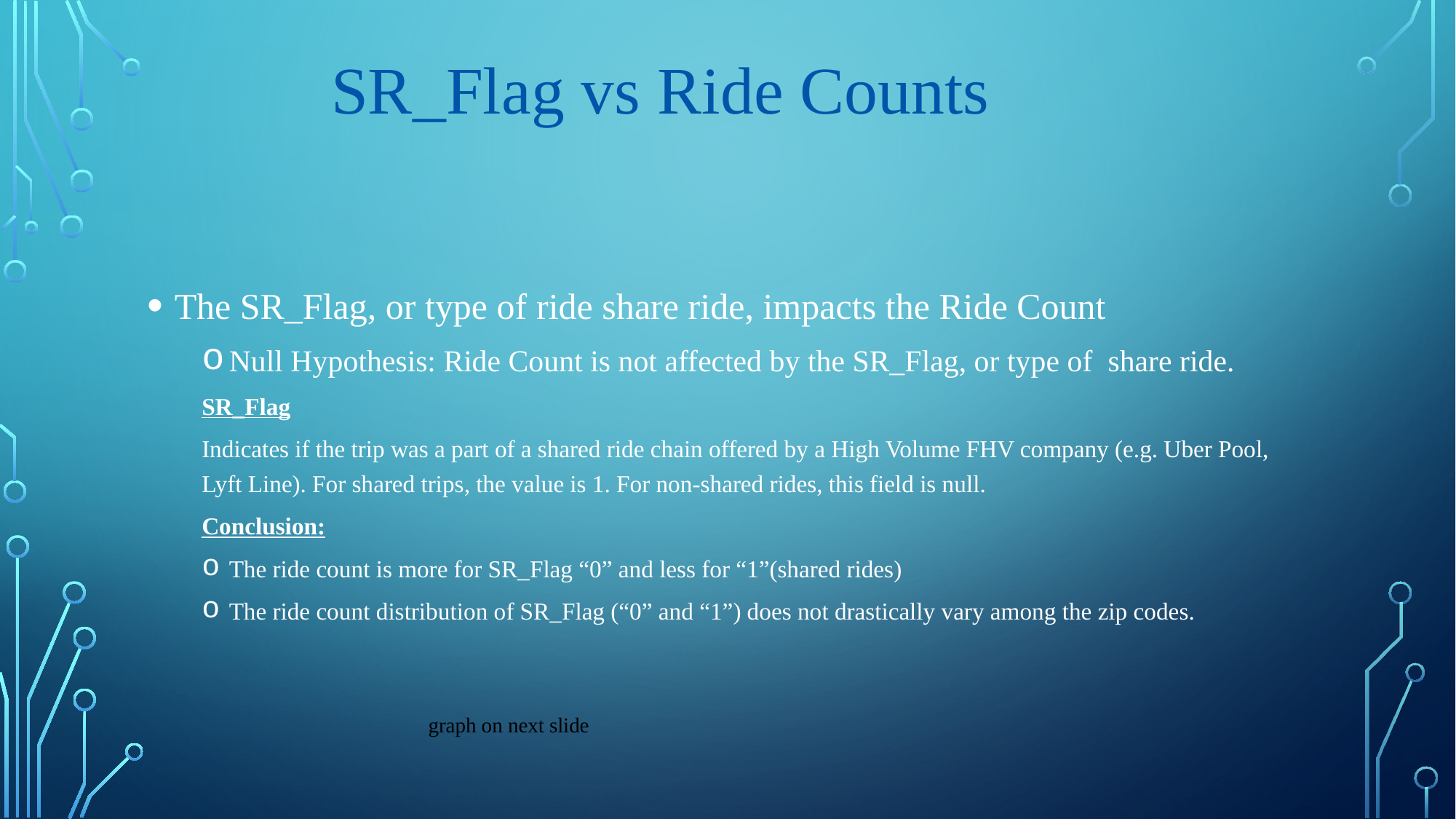

# SR_Flag vs Ride Counts
The SR_Flag, or type of ride share ride, impacts the Ride Count
Null Hypothesis: Ride Count is not affected by the SR_Flag, or type of  share ride.
SR_Flag
Indicates if the trip was a part of a shared ride chain offered by a High Volume FHV company (e.g. Uber Pool, Lyft Line). For shared trips, the value is 1. For non-shared rides, this field is null.
Conclusion:
The ride count is more for SR_Flag “0” and less for “1”(shared rides)
The ride count distribution of SR_Flag (“0” and “1”) does not drastically vary among the zip codes.

graph on next slide